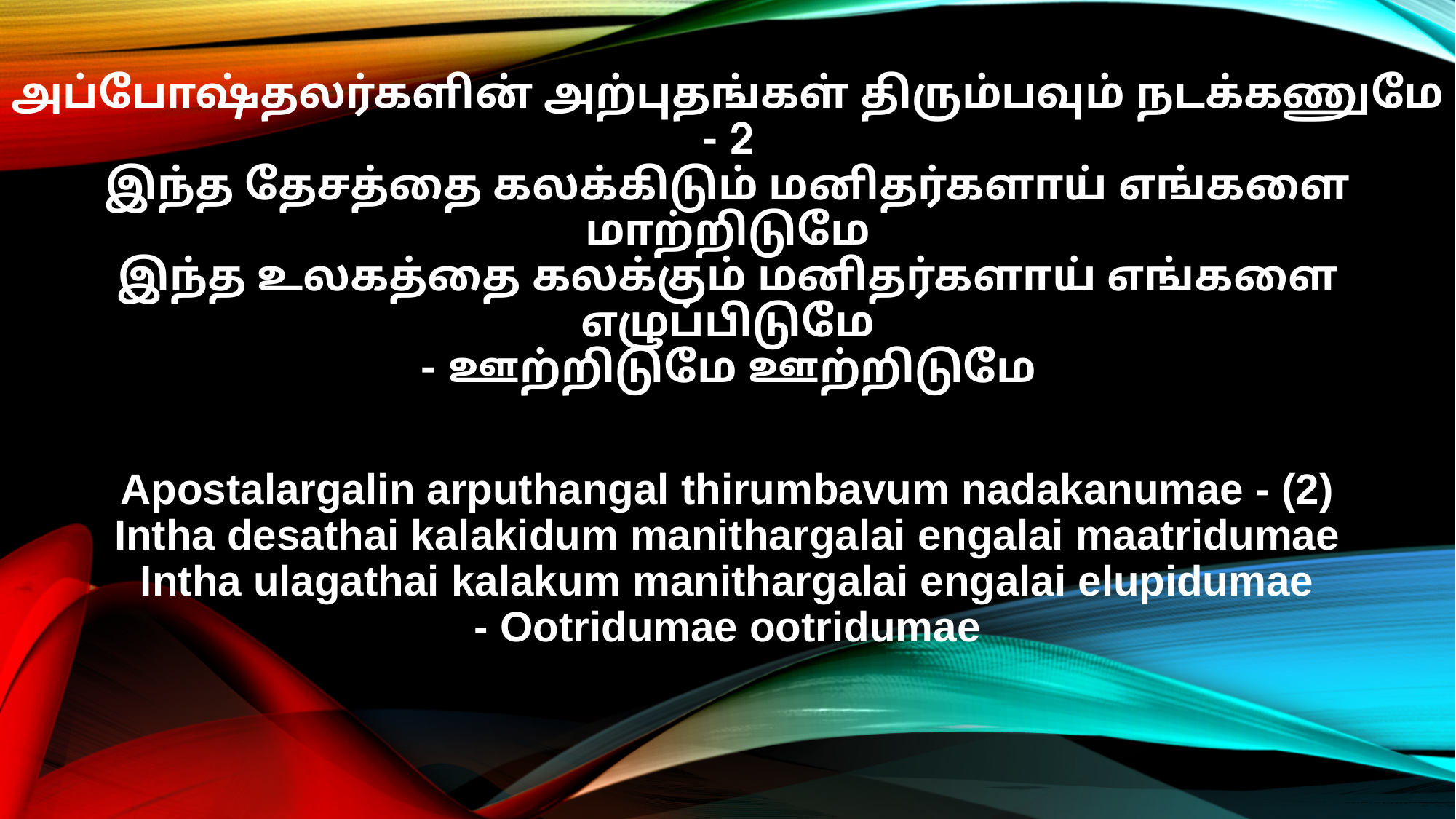

அப்போஷ்தலர்களின் அற்புதங்கள் திரும்பவும் நடக்கணுமே - 2
இந்த தேசத்தை கலக்கிடும் மனிதர்களாய் எங்களை மாற்றிடுமே
இந்த உலகத்தை கலக்கும் மனிதர்களாய் எங்களை எழுப்பிடுமே
- ஊற்றிடுமே ஊற்றிடுமே

Apostalargalin arputhangal thirumbavum nadakanumae - (2)
Intha desathai kalakidum manithargalai engalai maatridumae
Intha ulagathai kalakum manithargalai engalai elupidumae
- Ootridumae ootridumae